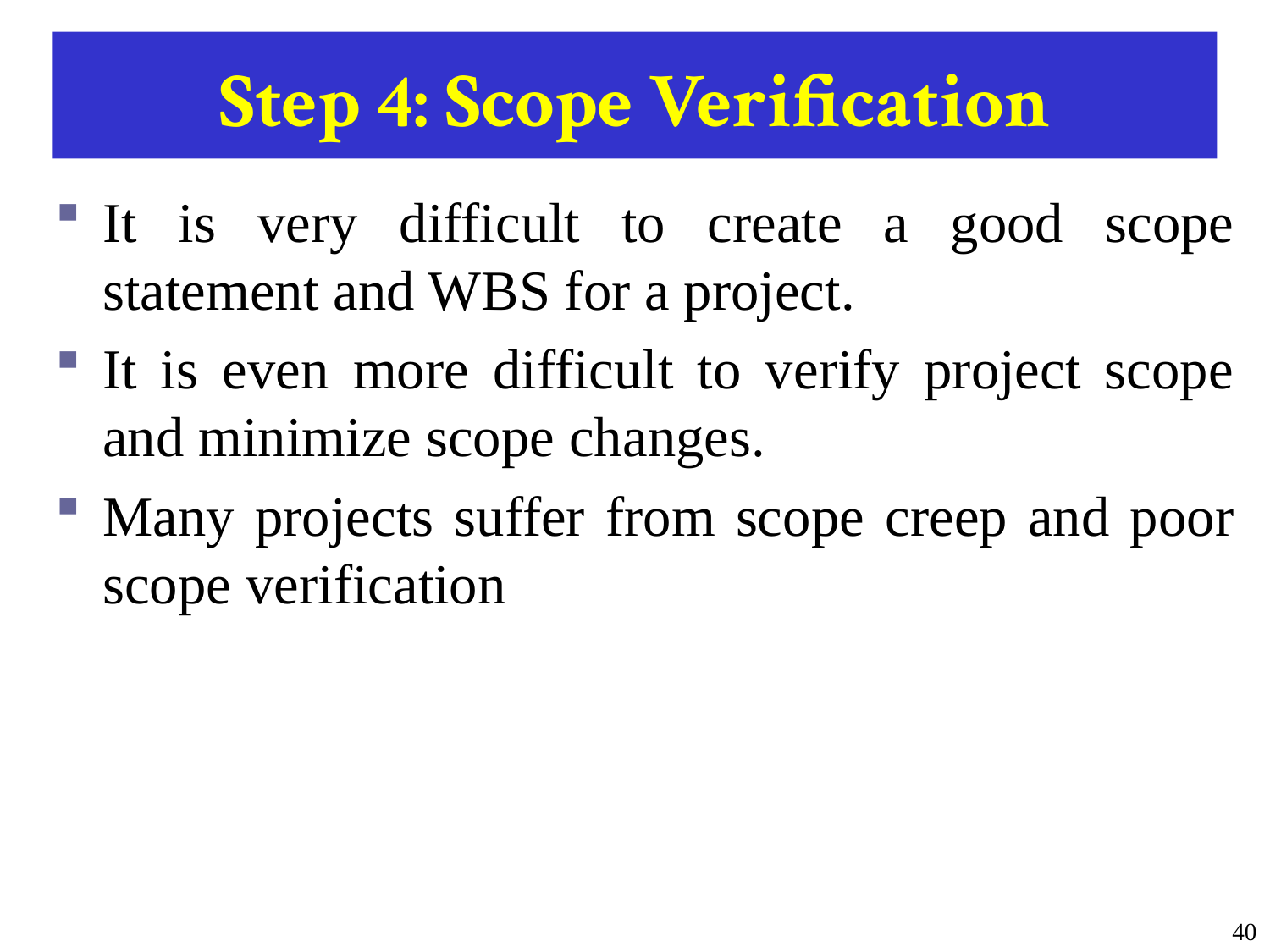

# Step 4: Scope Verification
It is very difficult to create a good scope statement and WBS for a project.
It is even more difficult to verify project scope and minimize scope changes.
Many projects suffer from scope creep and poor scope verification

40